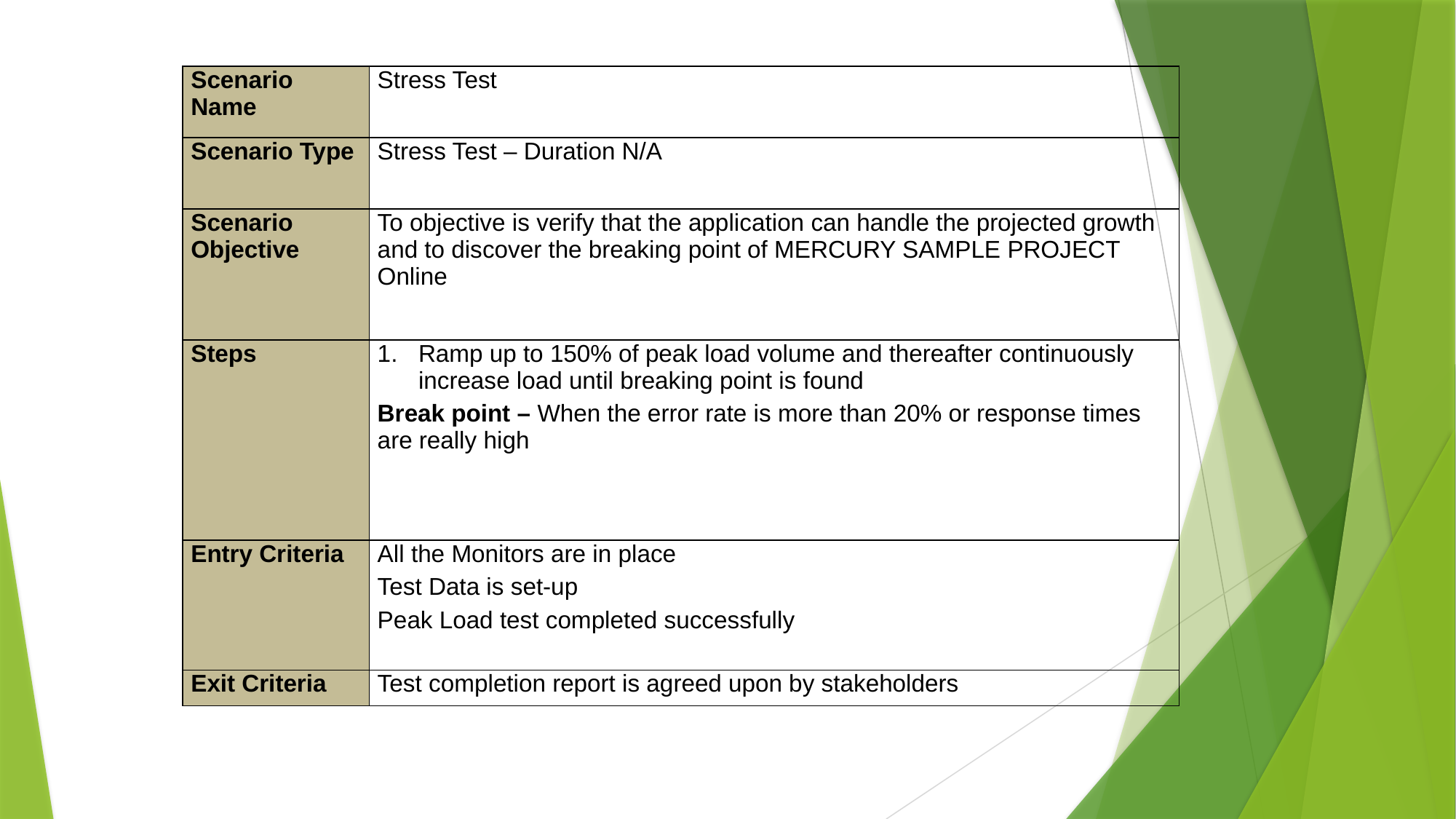

| Scenario Name | Stress Test |
| --- | --- |
| Scenario Type | Stress Test – Duration N/A |
| Scenario Objective | To objective is verify that the application can handle the projected growth and to discover the breaking point of MERCURY SAMPLE PROJECT Online |
| Steps | Ramp up to 150% of peak load volume and thereafter continuously increase load until breaking point is found Break point – When the error rate is more than 20% or response times are really high |
| Entry Criteria | All the Monitors are in place Test Data is set-up Peak Load test completed successfully |
| Exit Criteria | Test completion report is agreed upon by stakeholders |